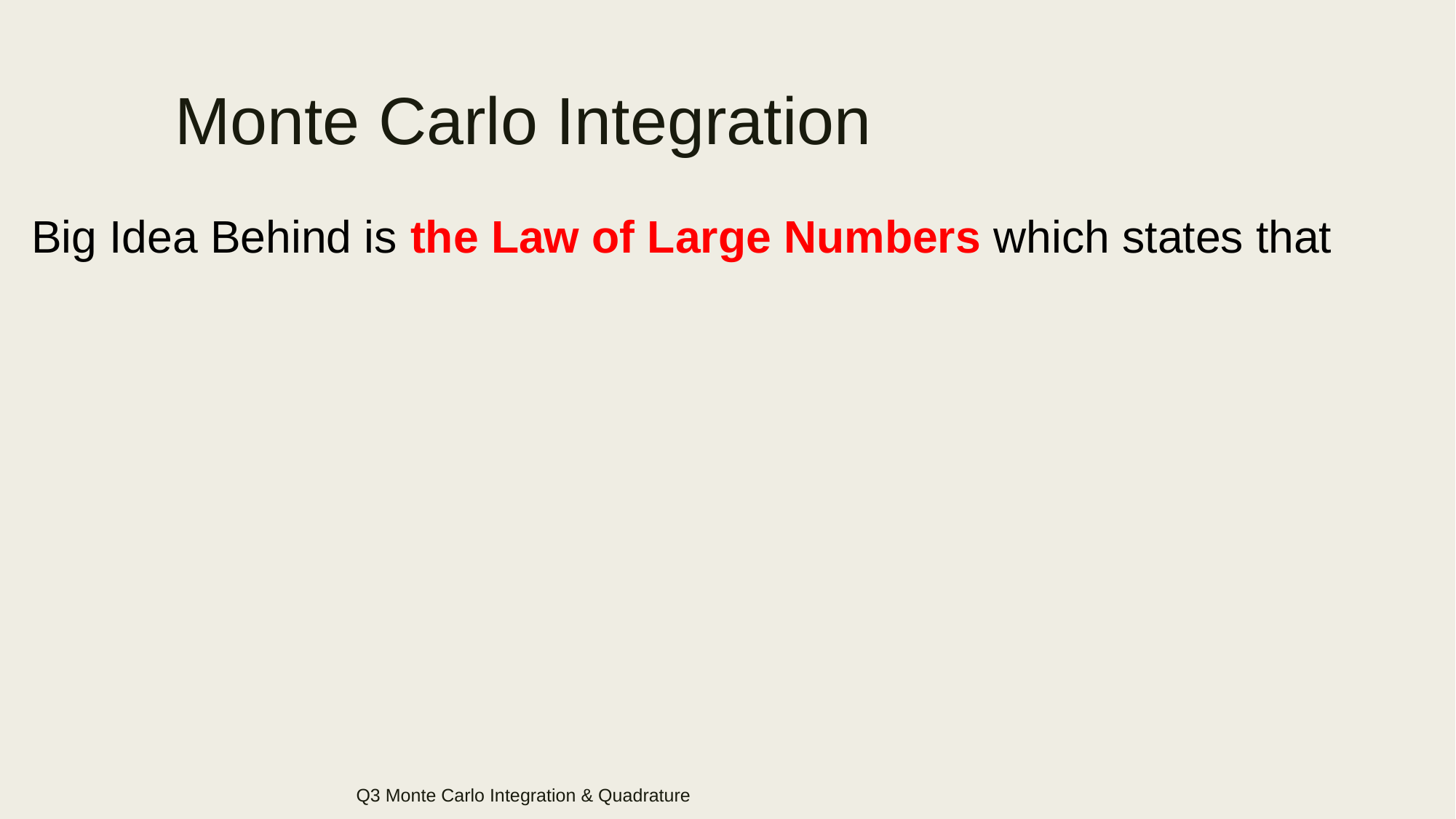

# Monte Carlo Integration
Big Idea Behind is the Law of Large Numbers which states that
Q3 Monte Carlo Integration & Quadrature